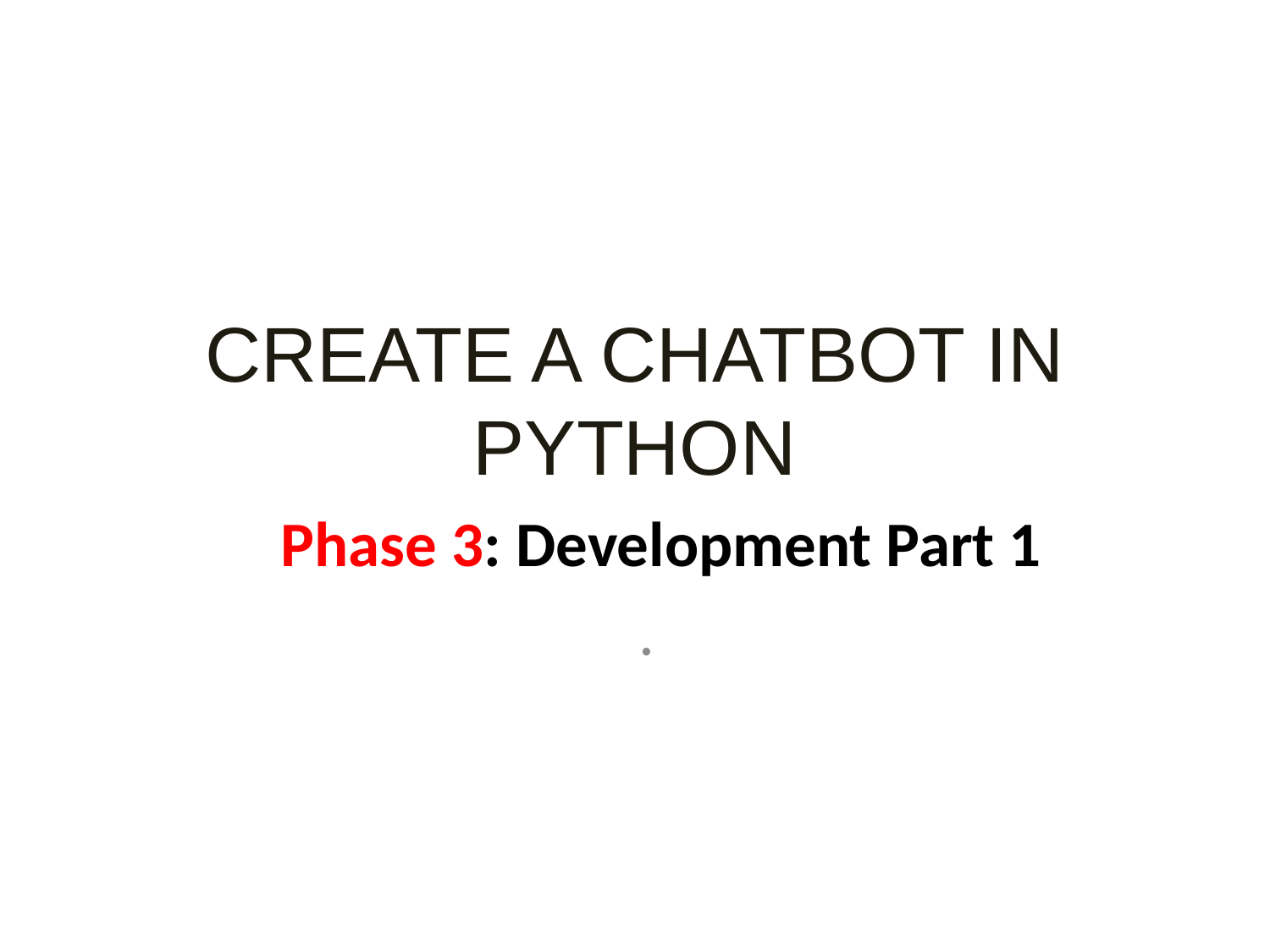

# CREATE A CHATBOT IN PYTHON
Phase 3: Development Part 1
.